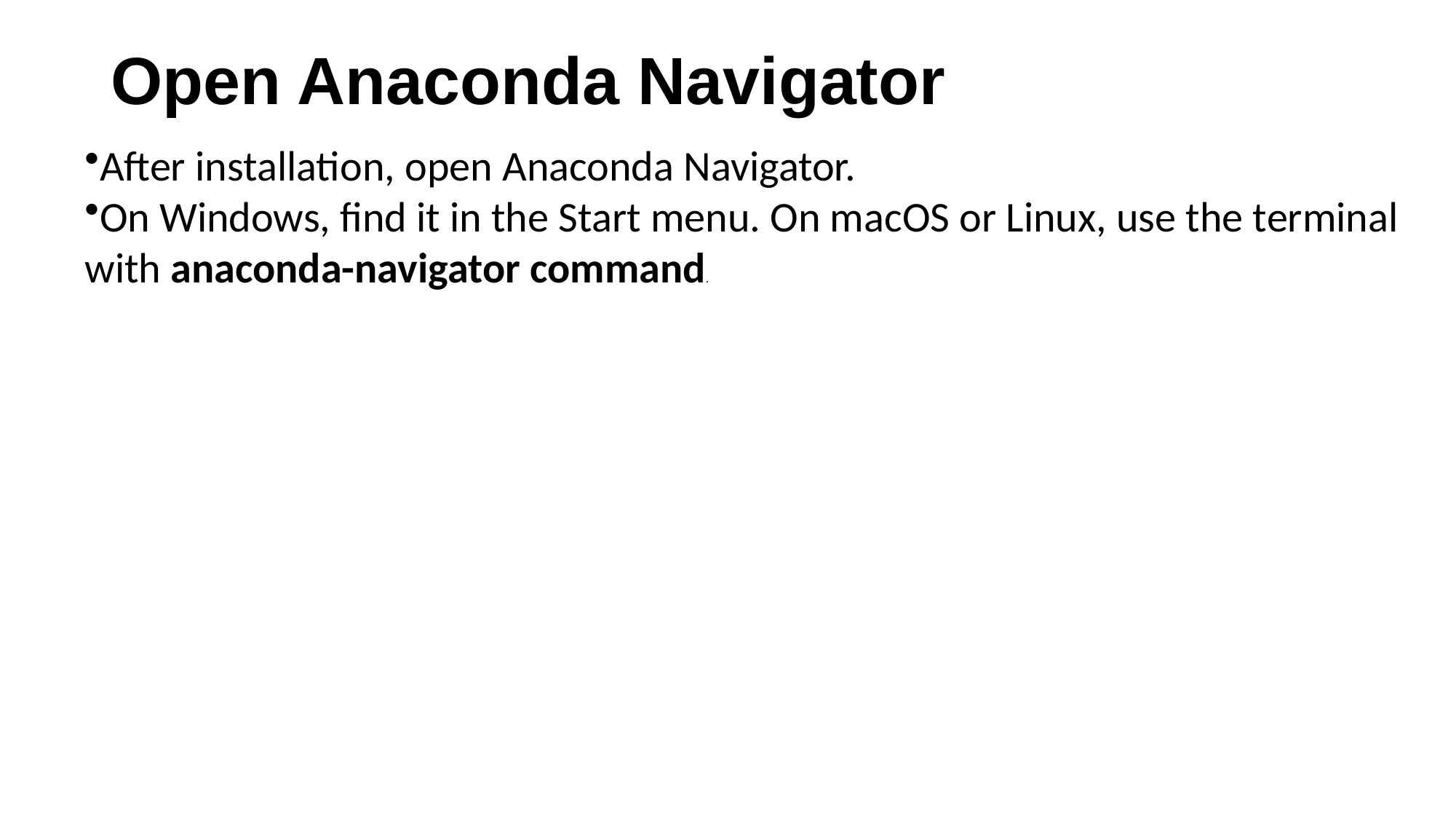

# Open Anaconda Navigator
After installation, open Anaconda Navigator.
On Windows, find it in the Start menu. On macOS or Linux, use the terminal
with anaconda-navigator command.